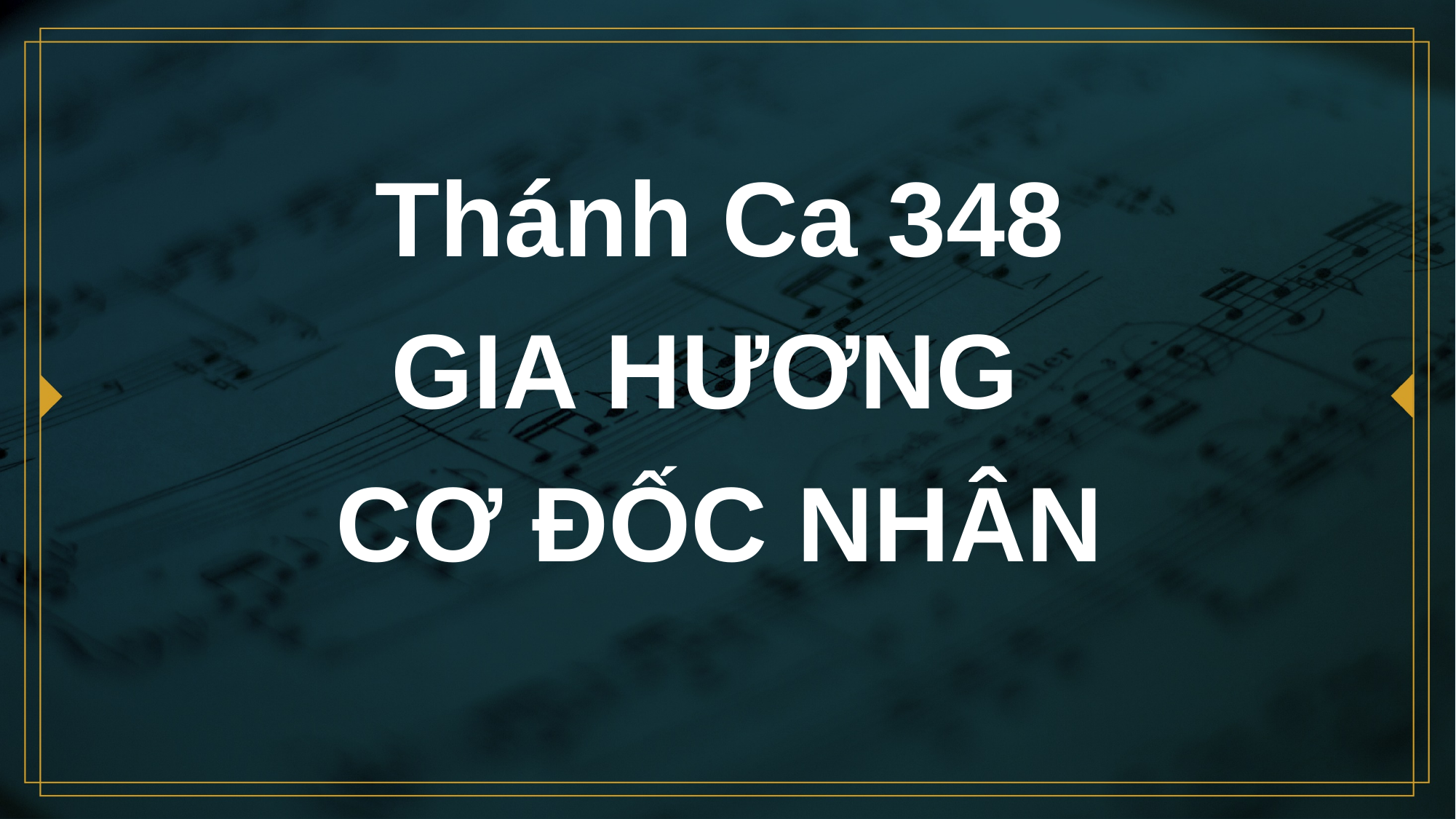

# Thánh Ca 348 GIA HƯƠNG CƠ ĐỐC NHÂN